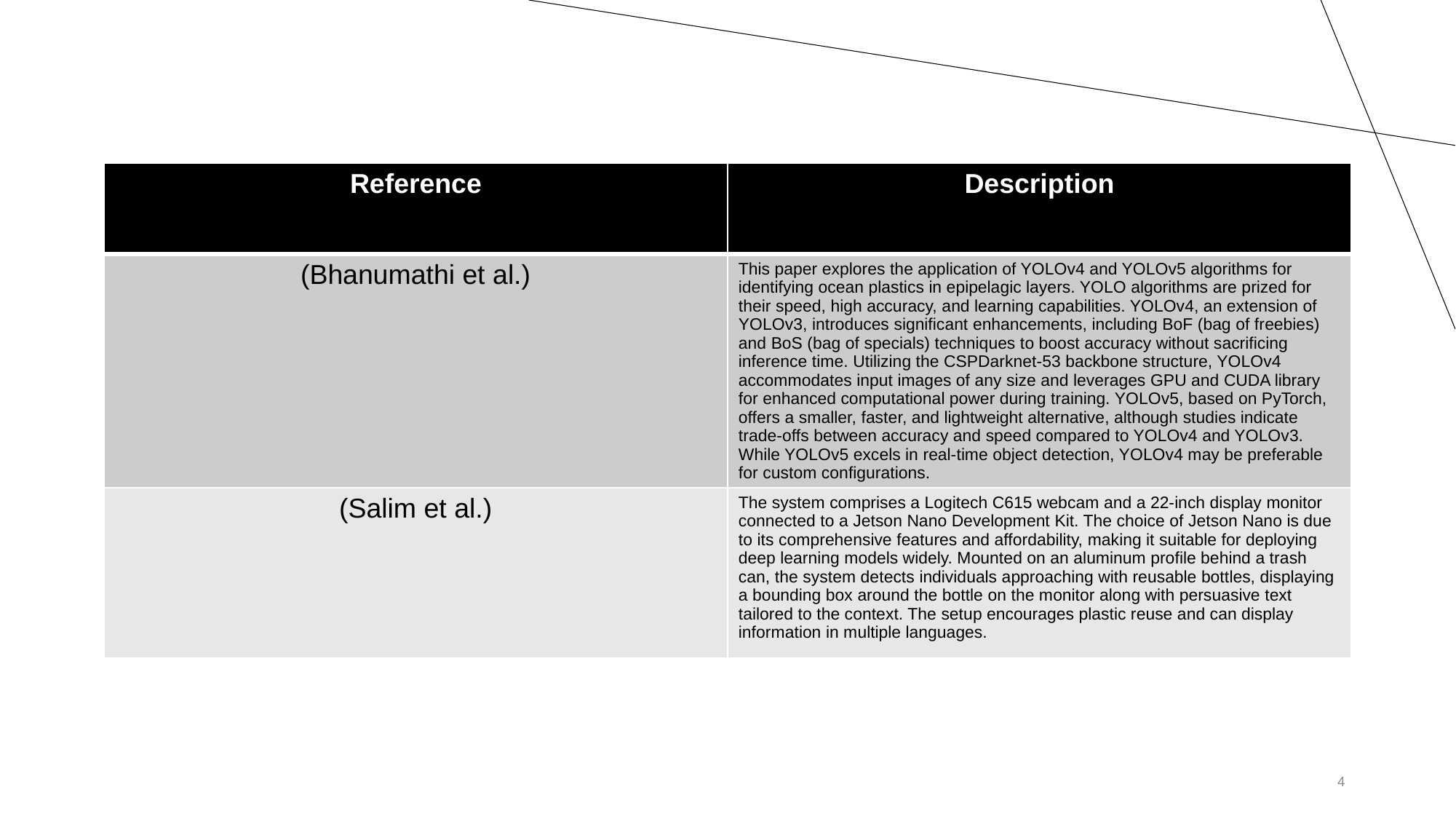

| Reference | Description |
| --- | --- |
| (Bhanumathi et al.) | This paper explores the application of YOLOv4 and YOLOv5 algorithms for identifying ocean plastics in epipelagic layers. YOLO algorithms are prized for their speed, high accuracy, and learning capabilities. YOLOv4, an extension of YOLOv3, introduces significant enhancements, including BoF (bag of freebies) and BoS (bag of specials) techniques to boost accuracy without sacrificing inference time. Utilizing the CSPDarknet-53 backbone structure, YOLOv4 accommodates input images of any size and leverages GPU and CUDA library for enhanced computational power during training. YOLOv5, based on PyTorch, offers a smaller, faster, and lightweight alternative, although studies indicate trade-offs between accuracy and speed compared to YOLOv4 and YOLOv3. While YOLOv5 excels in real-time object detection, YOLOv4 may be preferable for custom configurations. |
| (Salim et al.) | The system comprises a Logitech C615 webcam and a 22-inch display monitor connected to a Jetson Nano Development Kit. The choice of Jetson Nano is due to its comprehensive features and affordability, making it suitable for deploying deep learning models widely. Mounted on an aluminum profile behind a trash can, the system detects individuals approaching with reusable bottles, displaying a bounding box around the bottle on the monitor along with persuasive text tailored to the context. The setup encourages plastic reuse and can display information in multiple languages. |
4